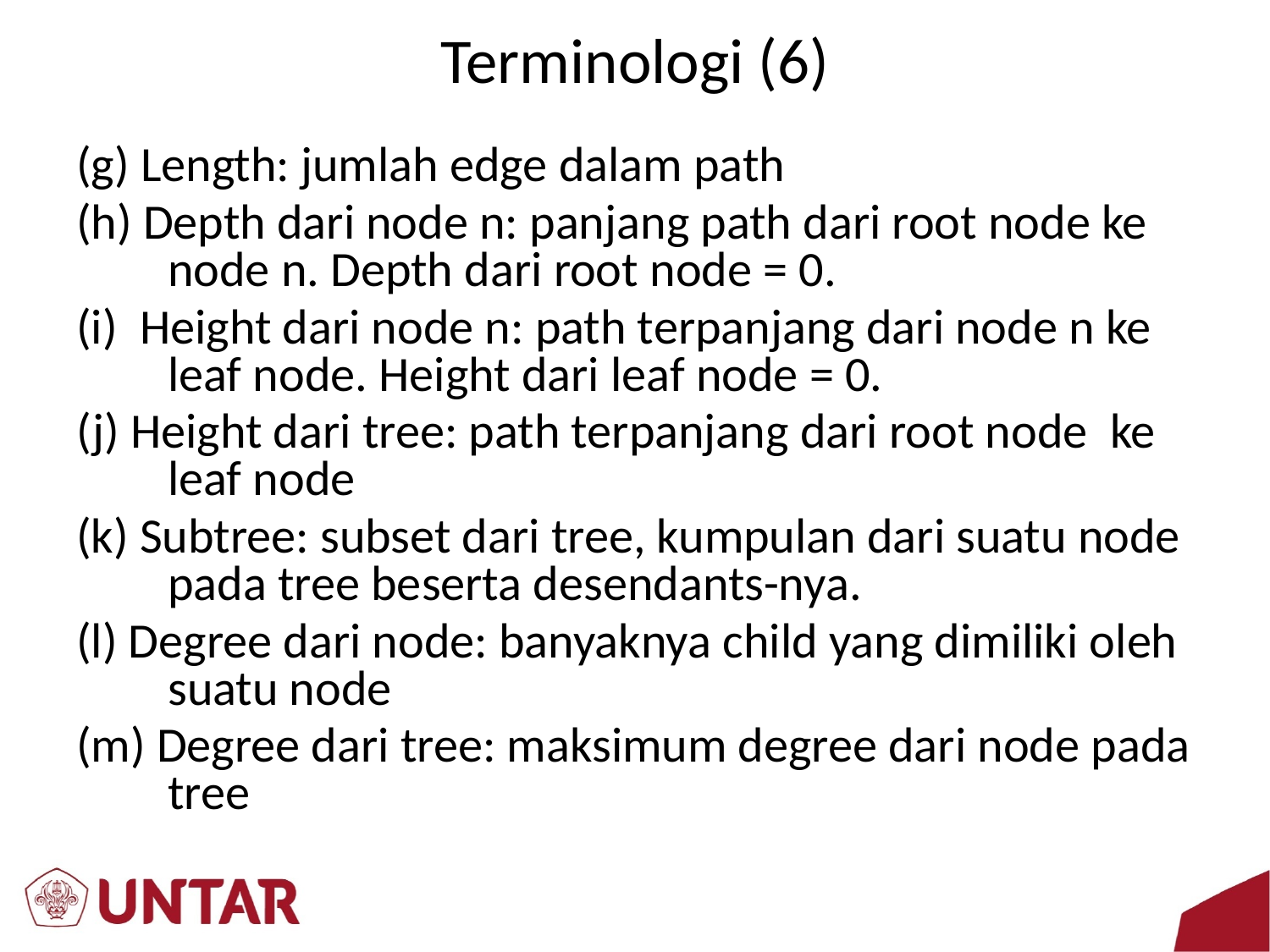

# Terminologi (6)
(g) Length: jumlah edge dalam path
(h) Depth dari node n: panjang path dari root node ke node n. Depth dari root node = 0.
(i)  Height dari node n: path terpanjang dari node n ke leaf node. Height dari leaf node = 0.
(j) Height dari tree: path terpanjang dari root node  ke leaf node
(k) Subtree: subset dari tree, kumpulan dari suatu node pada tree beserta desendants-nya.
(l) Degree dari node: banyaknya child yang dimiliki oleh suatu node
(m) Degree dari tree: maksimum degree dari node pada tree